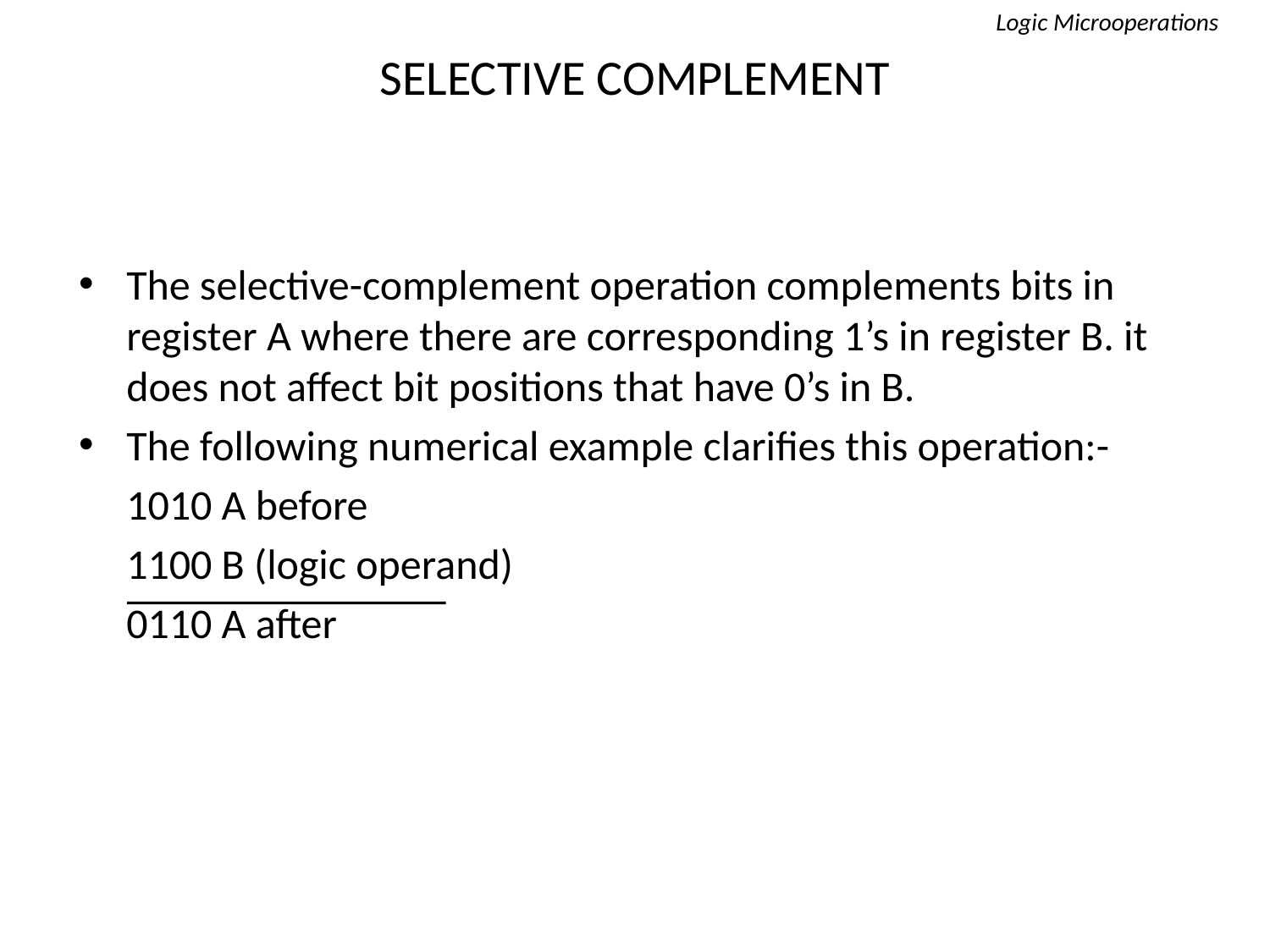

Logic Microoperations
# SELECTIVE COMPLEMENT
The selective-complement operation complements bits in register A where there are corresponding 1’s in register B. it does not affect bit positions that have 0’s in B.
The following numerical example clarifies this operation:-
	1010 A before
	1100 B (logic operand)
	0110 A after